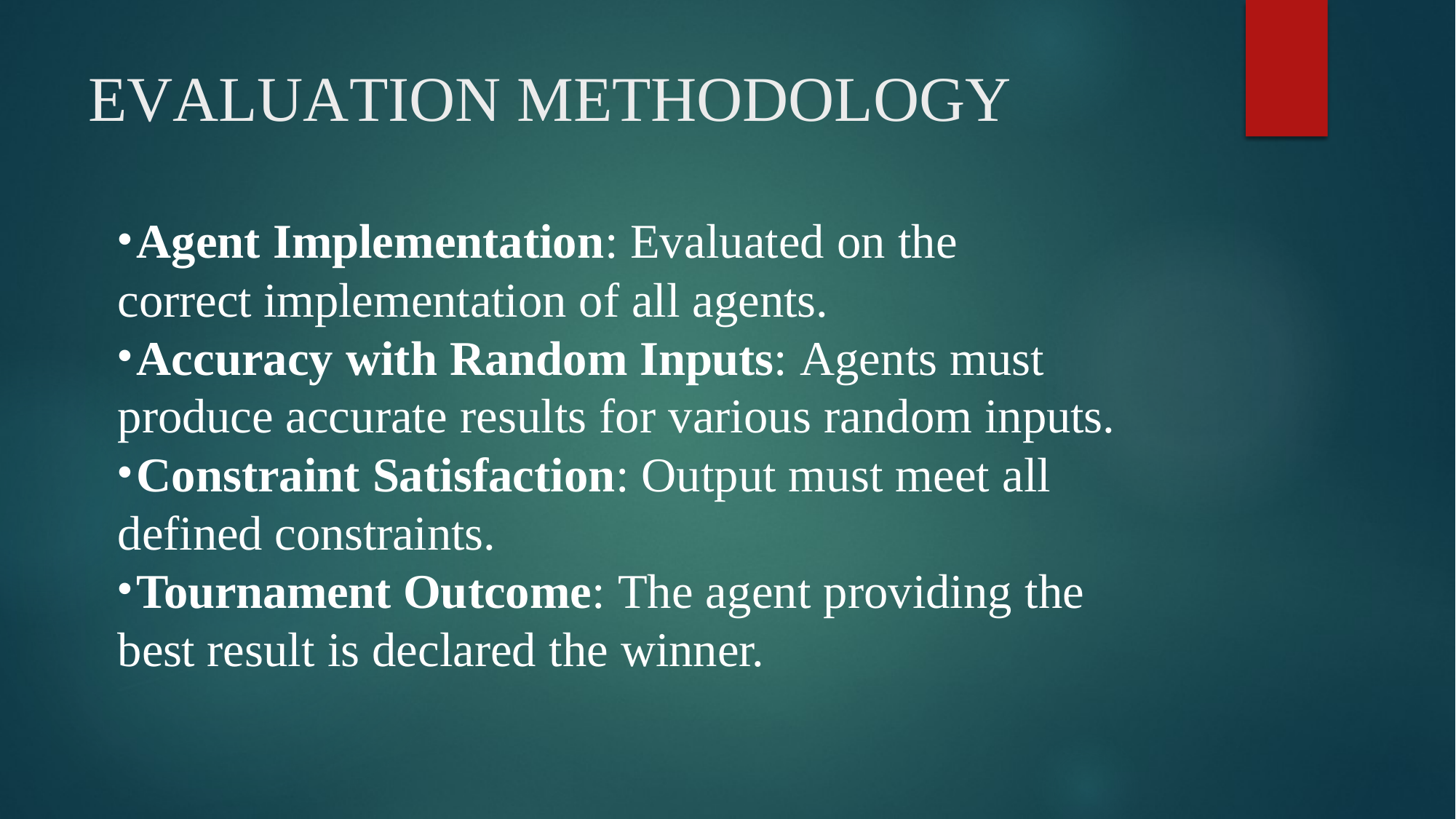

# EVALUATION METHODOLOGY
	Agent Implementation: Evaluated on the correct implementation of all agents.
	Accuracy with Random Inputs: Agents must produce accurate results for various random inputs.
	Constraint Satisfaction: Output must meet all defined constraints.
	Tournament Outcome: The agent providing the best result is declared the winner.